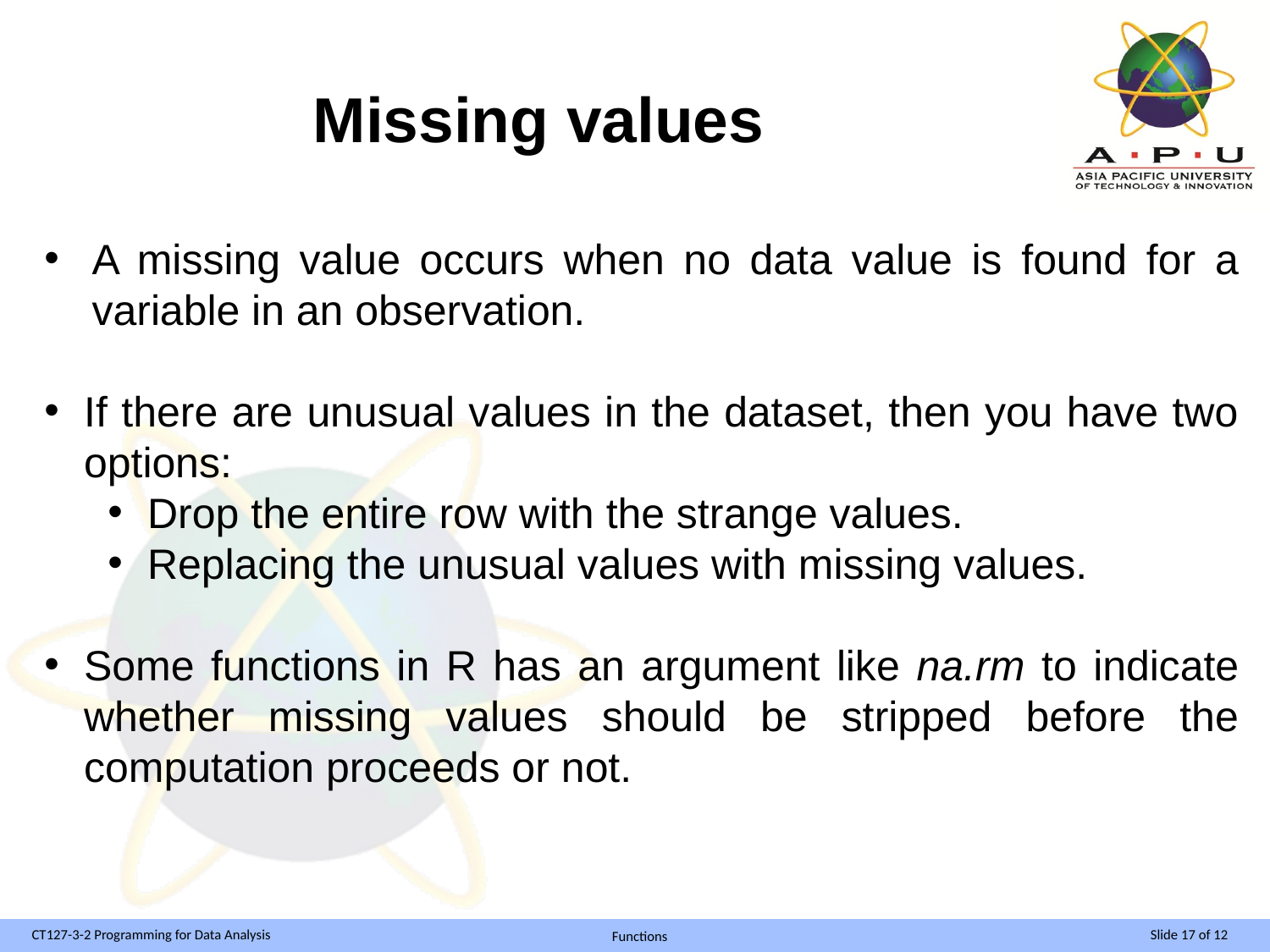

# Missing values
A missing value occurs when no data value is found for a variable in an observation.

If there are unusual values in the dataset, then you have two options:
Drop the entire row with the strange values.
Replacing the unusual values with missing values.

Some functions in R has an argument like na.rm to indicate whether missing values should be stripped before the computation proceeds or not.